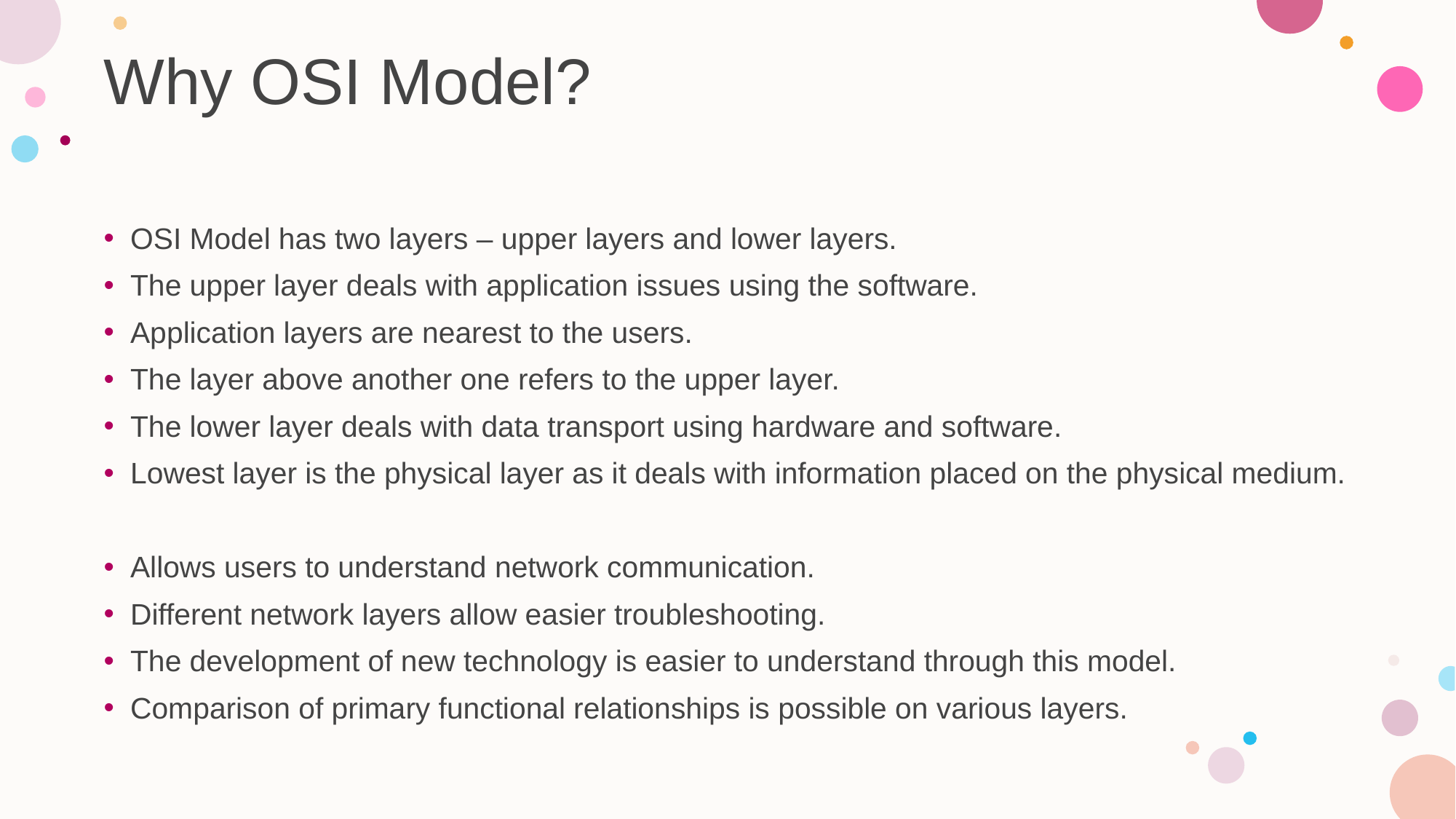

# Why OSI Model?
OSI Model has two layers – upper layers and lower layers.
The upper layer deals with application issues using the software.
Application layers are nearest to the users.
The layer above another one refers to the upper layer.
The lower layer deals with data transport using hardware and software.
Lowest layer is the physical layer as it deals with information placed on the physical medium.

Allows users to understand network communication.
Different network layers allow easier troubleshooting.
The development of new technology is easier to understand through this model.
Comparison of primary functional relationships is possible on various layers.